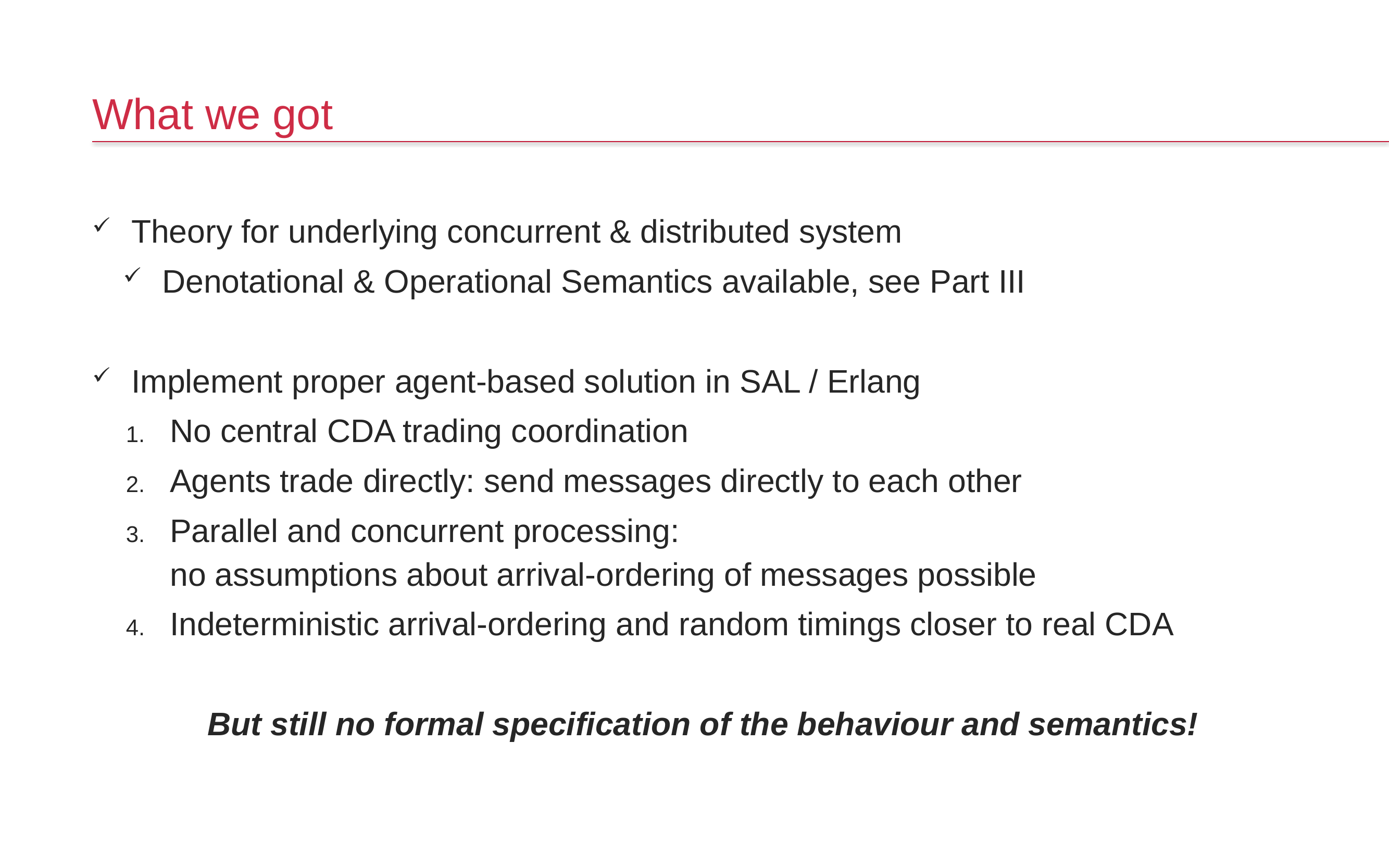

# What we got
Theory for underlying concurrent & distributed system
Denotational & Operational Semantics available, see Part III

Implement proper agent-based solution in SAL / Erlang
No central CDA trading coordination
Agents trade directly: send messages directly to each other
Parallel and concurrent processing:
no assumptions about arrival-ordering of messages possible
Indeterministic arrival-ordering and random timings closer to real CDA

But still no formal specification of the behaviour and semantics!